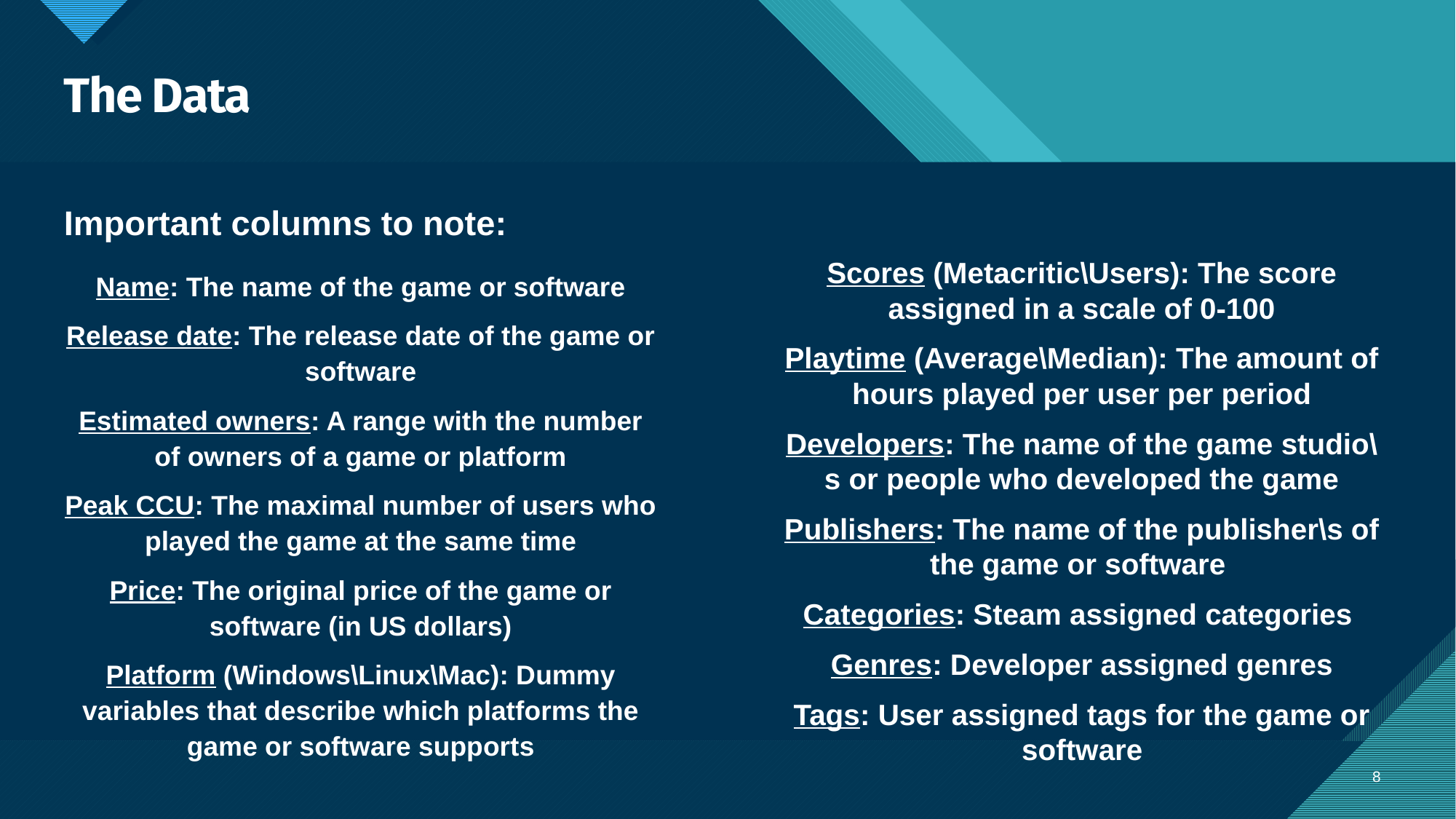

# The Data
Important columns to note:
Scores (Metacritic\Users): The score assigned in a scale of 0-100
Playtime (Average\Median): The amount of hours played per user per period
Developers: The name of the game studio\s or people who developed the game
Publishers: The name of the publisher\s of the game or software
Categories: Steam assigned categories
Genres: Developer assigned genres
Tags: User assigned tags for the game or software

Name: The name of the game or software
Release date: The release date of the game or software
Estimated owners: A range with the number of owners of a game or platform
Peak CCU: The maximal number of users who played the game at the same time
Price: The original price of the game or software (in US dollars)
Platform (Windows\Linux\Mac): Dummy variables that describe which platforms the game or software supports
8